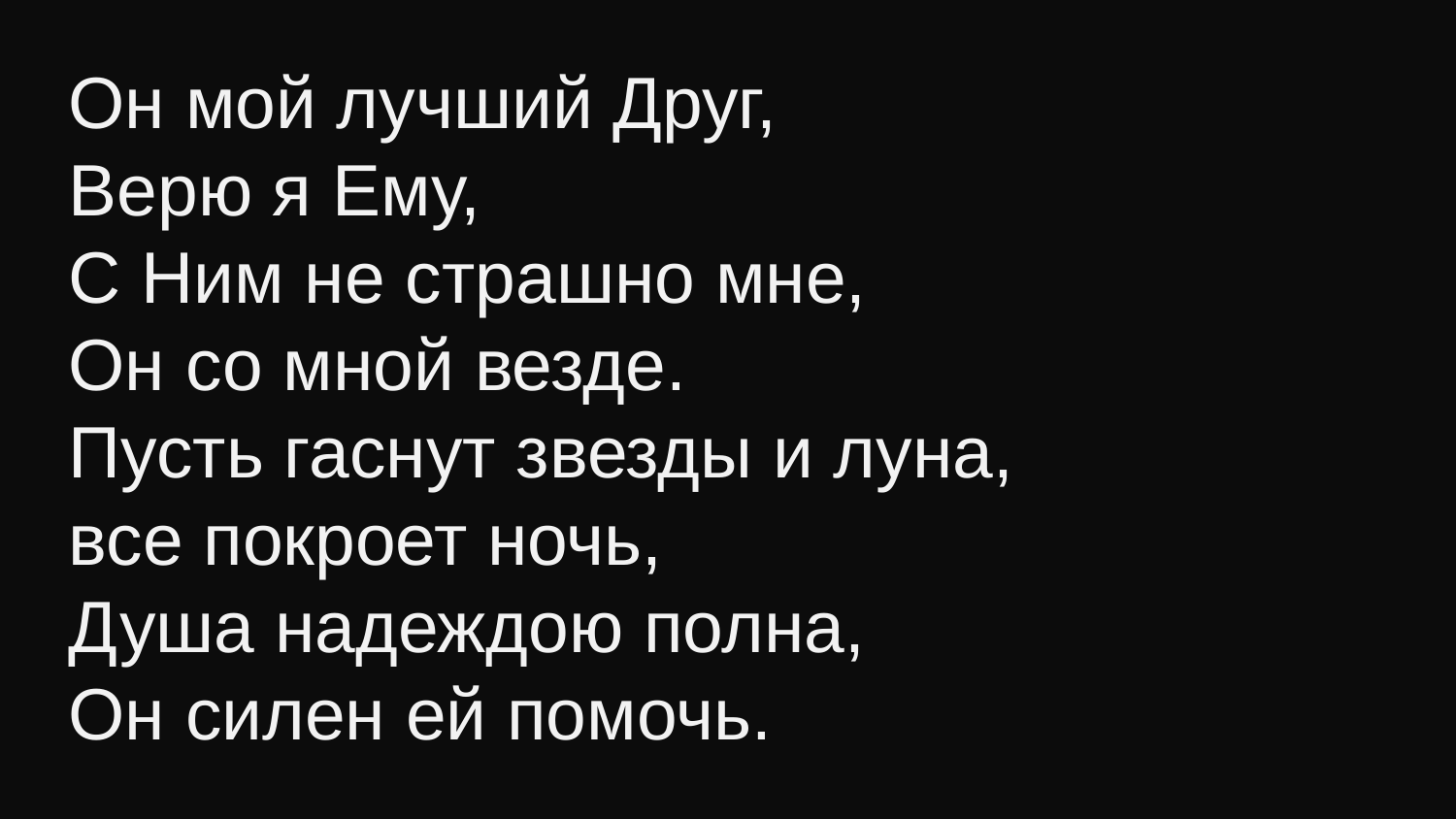

Он мой лучший Друг,
Верю я Ему,
С Ним не страшно мне,
Он со мной везде.
Пусть гаснут звезды и луна,
все покроет ночь,
Душа надеждою полна,
Он силен ей помочь.